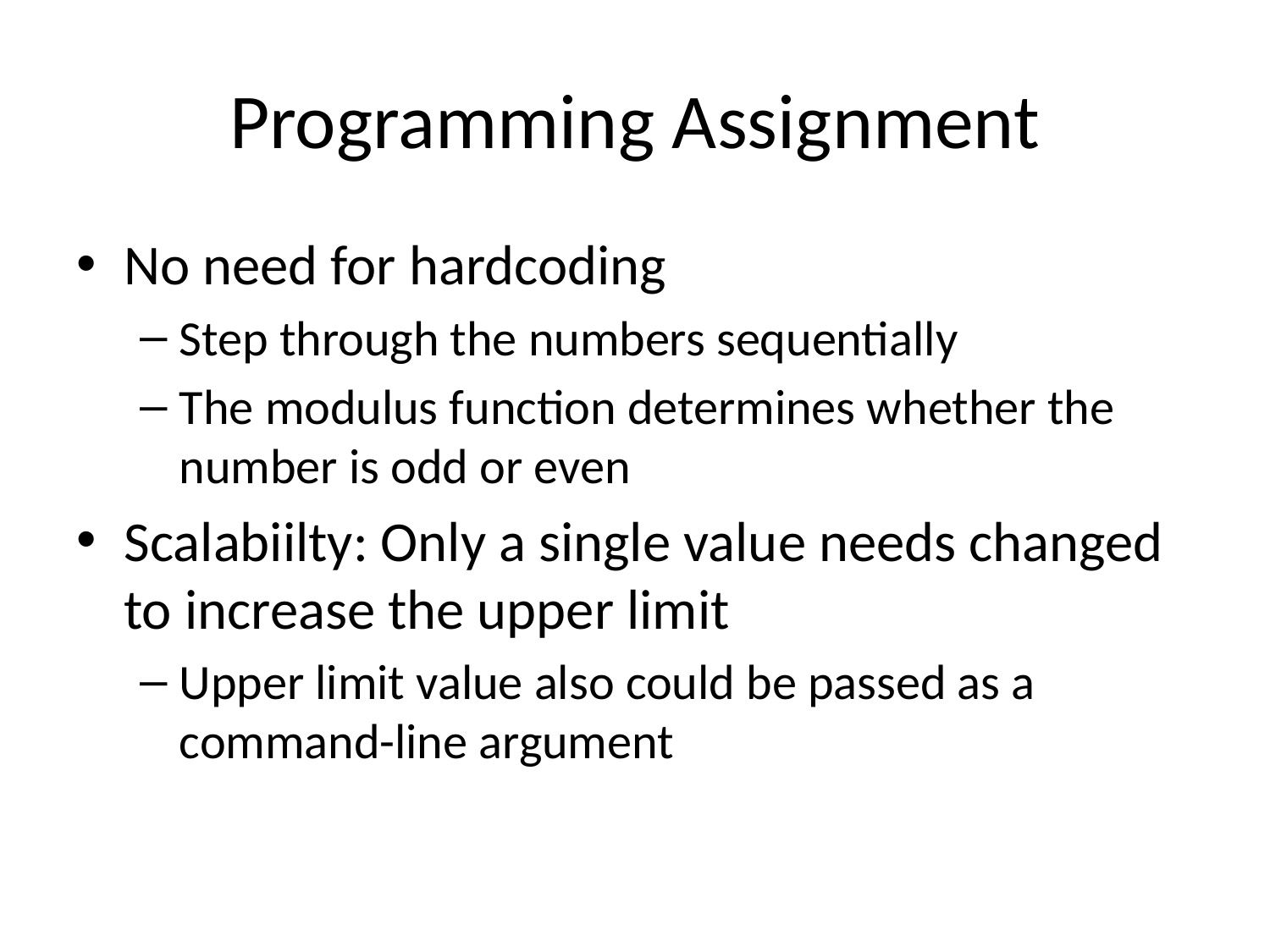

# Programming Assignment
No need for hardcoding
Step through the numbers sequentially
The modulus function determines whether the number is odd or even
Scalabiilty: Only a single value needs changed to increase the upper limit
Upper limit value also could be passed as a command-line argument